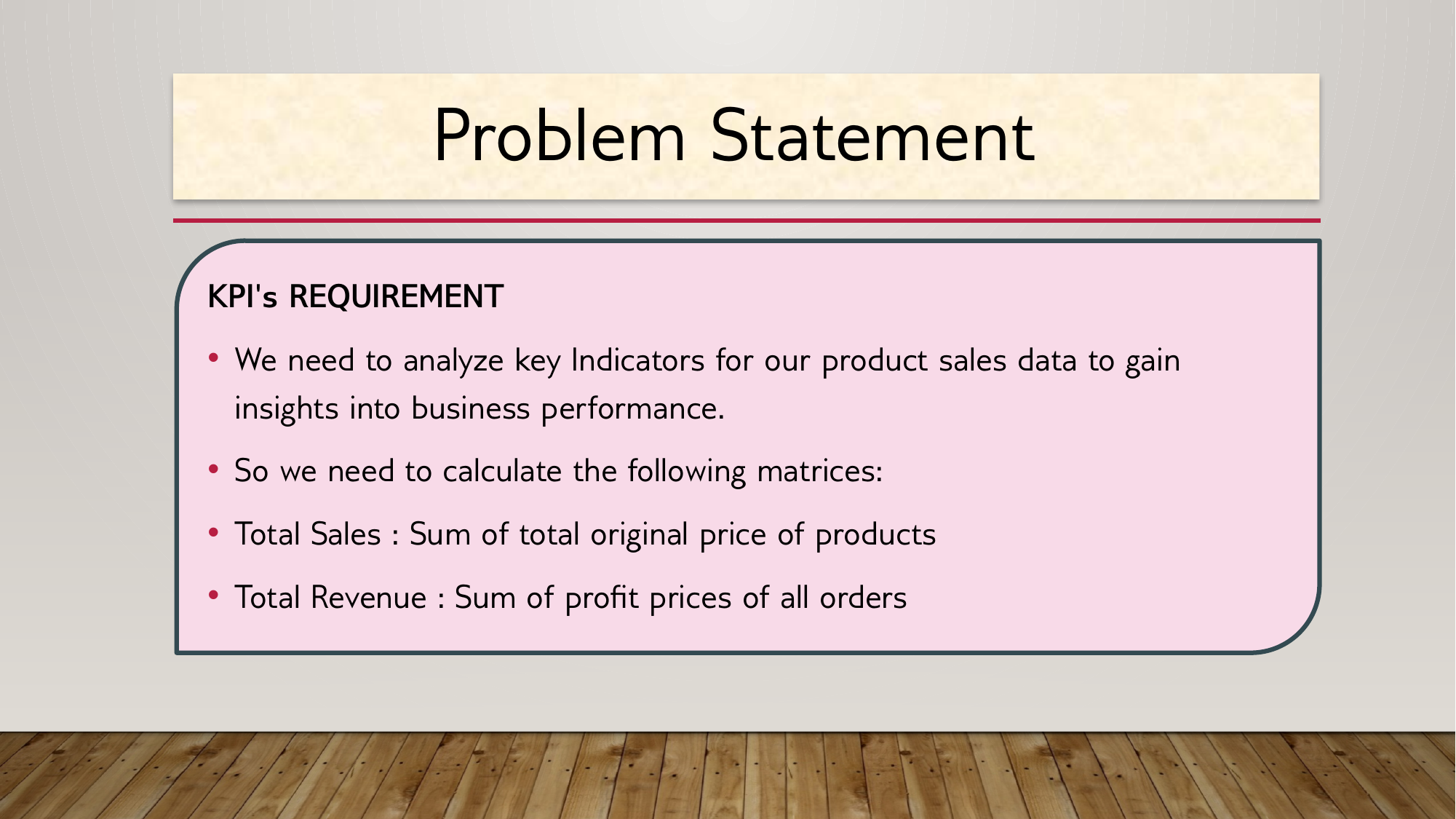

# Problem Statement
KPI's REQUIREMENT
We need to analyze key Indicators for our product sales data to gain insights into business performance.
So we need to calculate the following matrices:
Total Sales : Sum of total original price of products
Total Revenue : Sum of profit prices of all orders